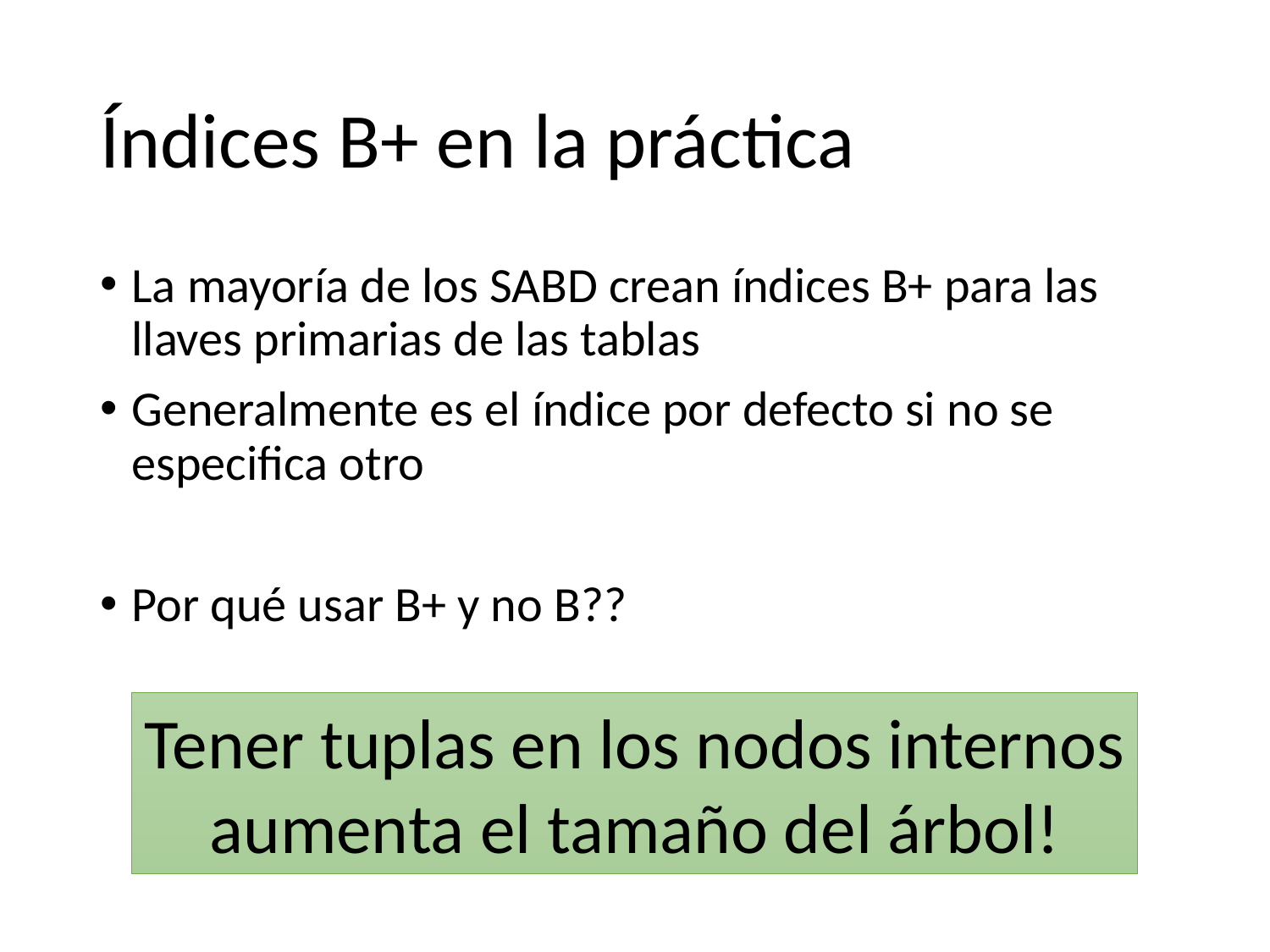

# Índices B+ en la práctica
La mayoría de los SABD crean índices B+ para las llaves primarias de las tablas
Generalmente es el índice por defecto si no se especifica otro

Por qué usar B+ y no B??

Tener tuplas en los nodos internos
aumenta el tamaño del árbol!